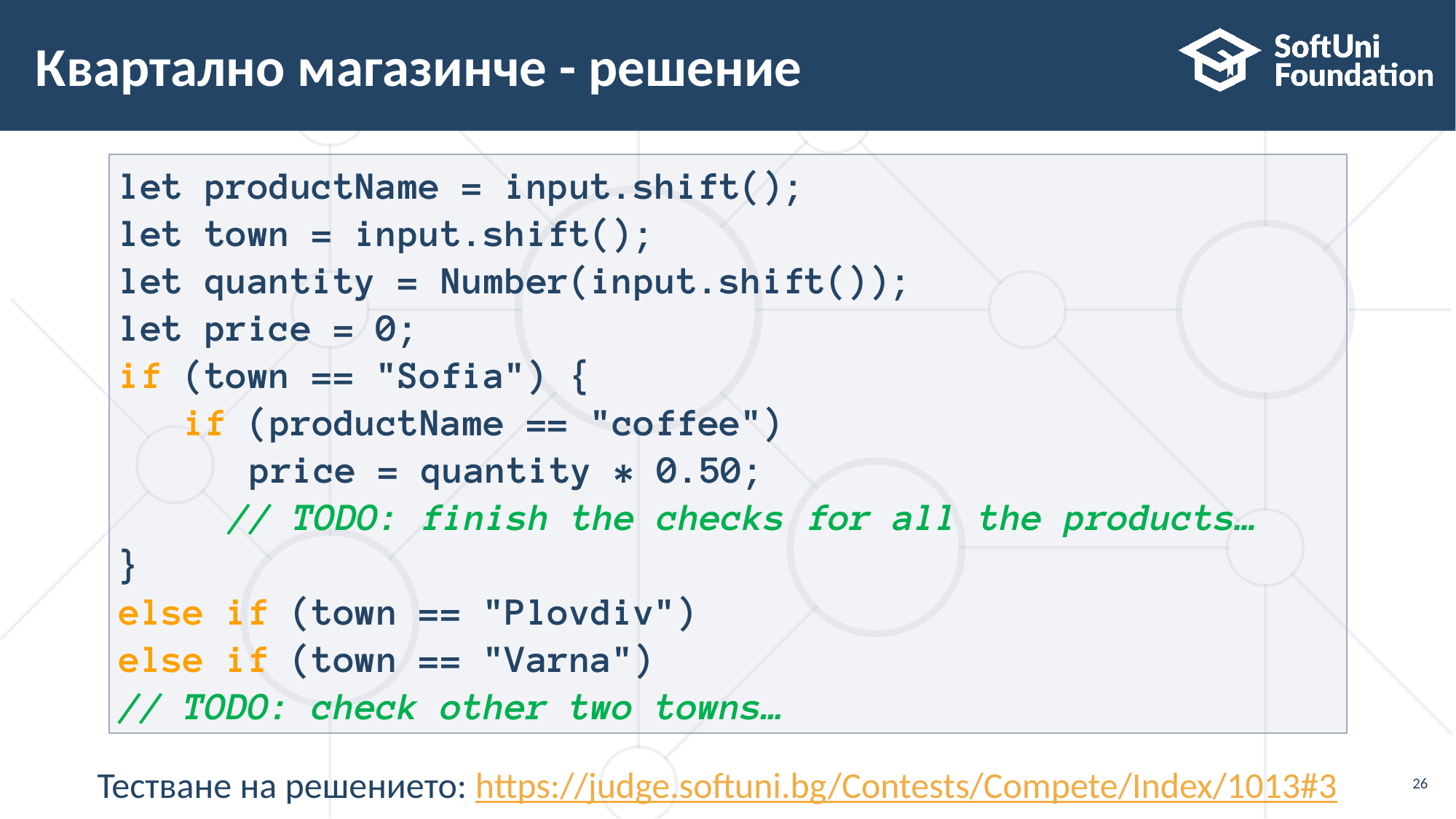

# Квартално магазинче - решение
let productName = input.shift();
let town = input.shift();
let quantity = Number(input.shift());
let price = 0;
if (town == "Sofia") {
   if (productName == "coffee")
	 price = quantity * 0.50;
   	// TODO: finish the checks for all the products…
}
else if (town == "Plovdiv")
else if (town == "Varna")
// TODO: check other two towns…
Тестване на решението: https://judge.softuni.bg/Contests/Compete/Index/1013#3
26